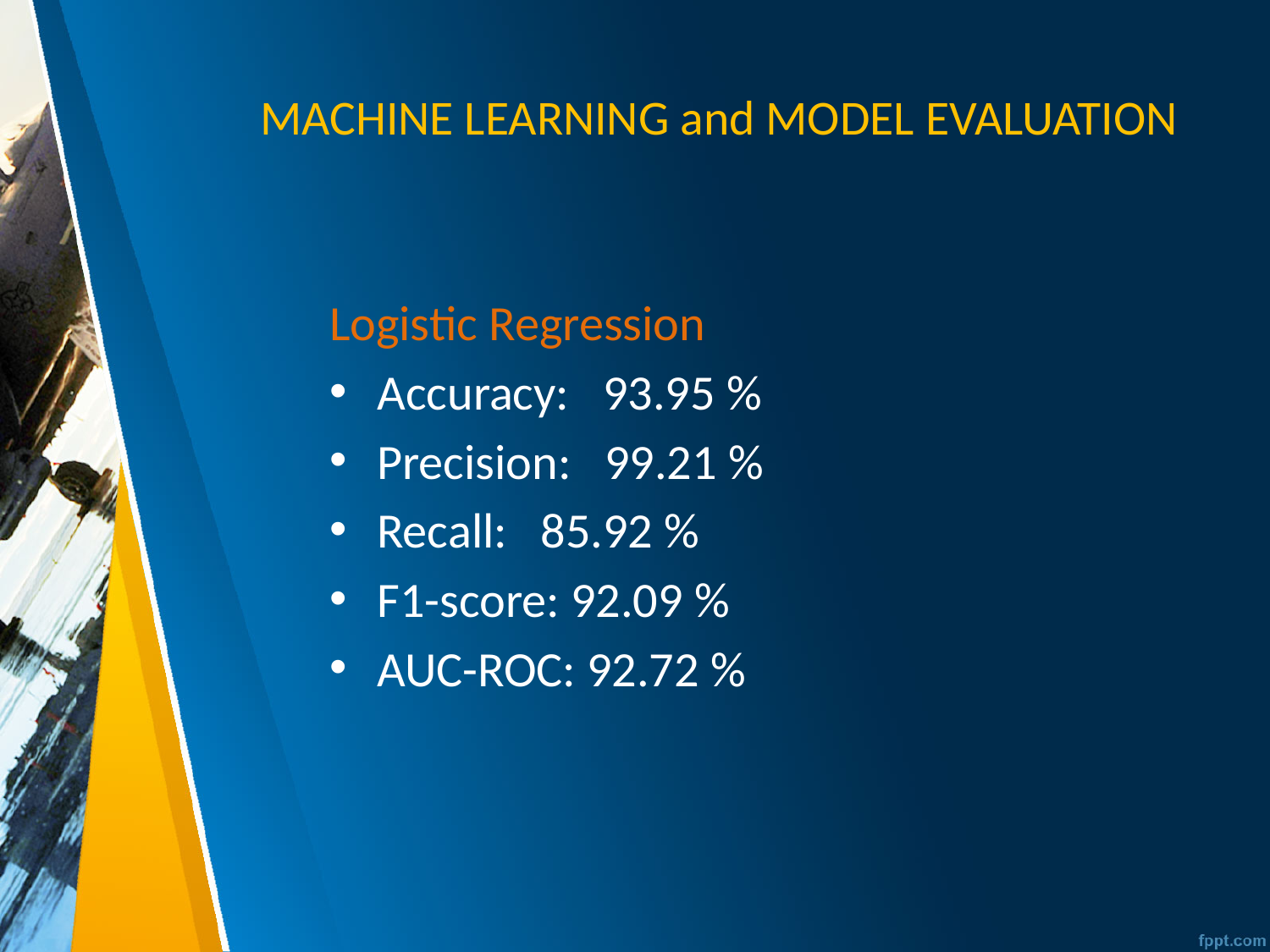

# MACHINE LEARNING and MODEL EVALUATION
Logistic Regression
Accuracy:   93.95 %
Precision:   99.21 %
Recall:   85.92 %
F1-score: 92.09 %
AUC-ROC: 92.72 %